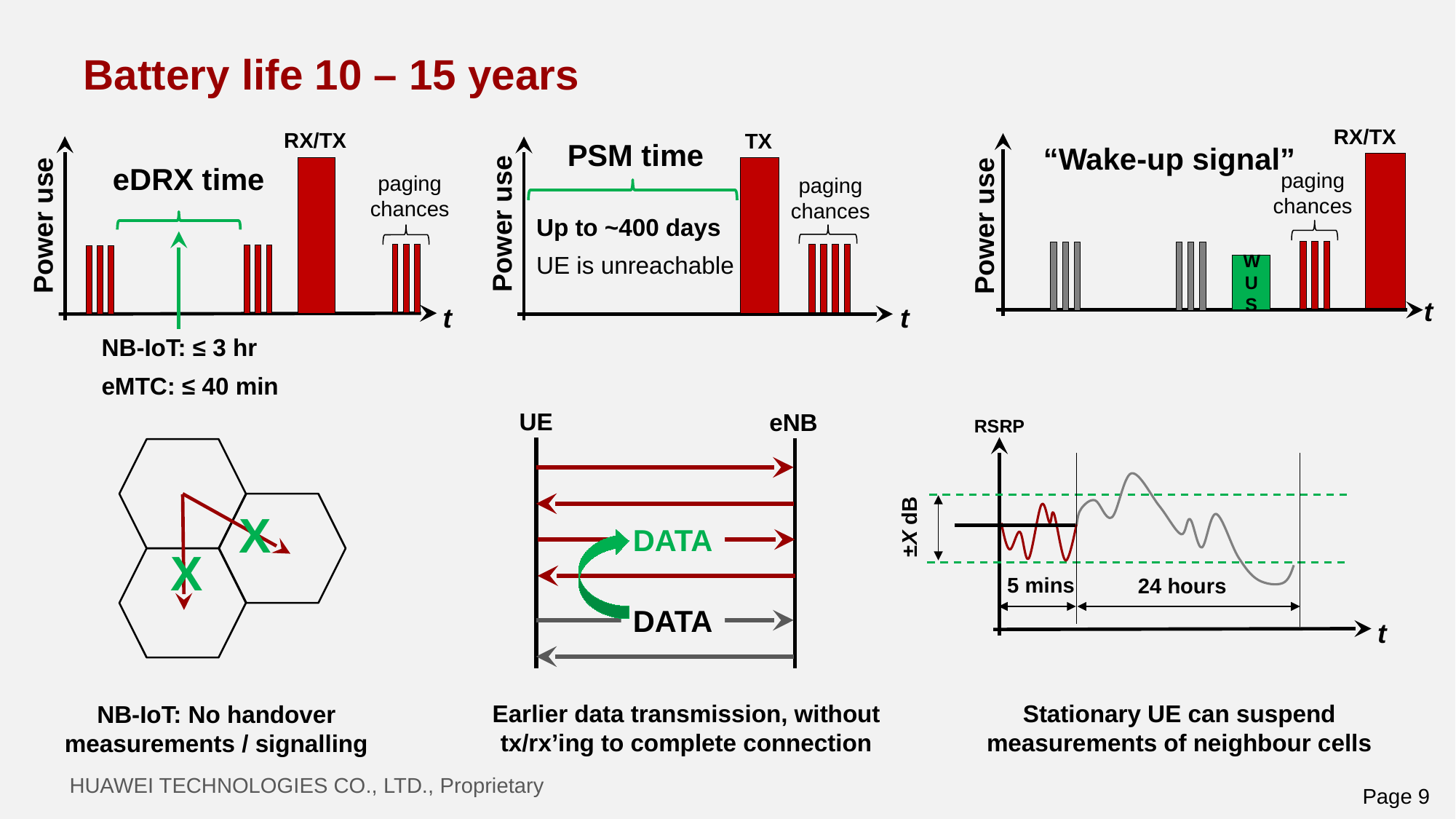

# Battery life 10 – 15 years
RX/TX
“Wake-up signal”

WUS
t
RX/TX
eDRX time

t
Power use
paging chances
NB-IoT: ≤ 3 hr
eMTC: ≤ 40 min

TX
PSM time

paging chances
Up to ~400 days
UE is unreachable

t
paging chances
Power use
Power use

UE
eNB
DATA

DATA
Earlier data transmission, without tx/rx’ing to complete connection
RSRP

±X dB
5 mins
24 hours
t
Stationary UE can suspend measurements of neighbour cells

X
X

NB-IoT: No handover measurements / signalling